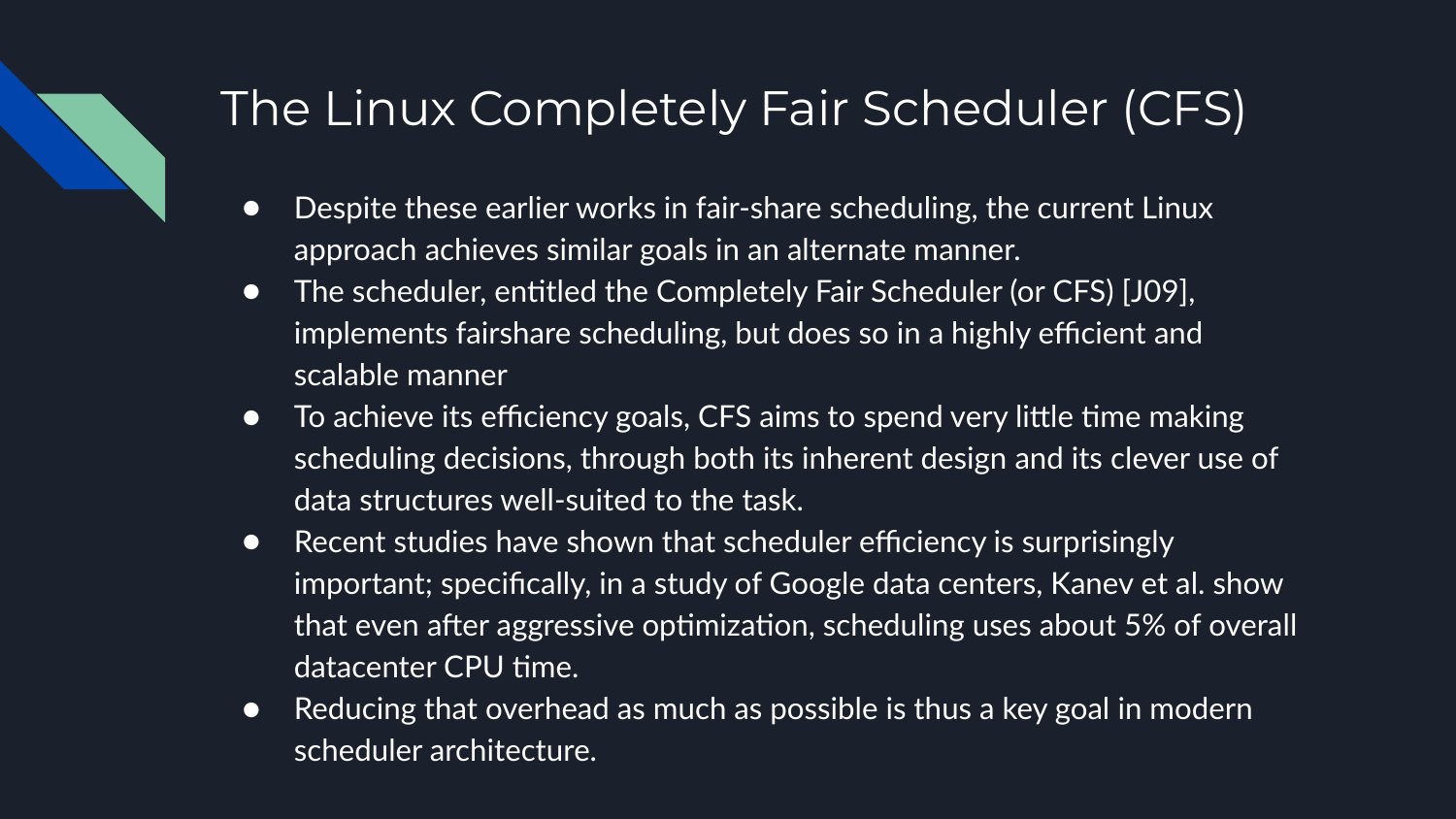

# The Linux Completely Fair Scheduler (CFS)
Despite these earlier works in fair-share scheduling, the current Linux approach achieves similar goals in an alternate manner.
The scheduler, entitled the Completely Fair Scheduler (or CFS) [J09], implements fairshare scheduling, but does so in a highly efficient and scalable manner
To achieve its efficiency goals, CFS aims to spend very little time making scheduling decisions, through both its inherent design and its clever use of data structures well-suited to the task.
Recent studies have shown that scheduler efficiency is surprisingly important; specifically, in a study of Google data centers, Kanev et al. show that even after aggressive optimization, scheduling uses about 5% of overall datacenter CPU time.
Reducing that overhead as much as possible is thus a key goal in modern scheduler architecture.